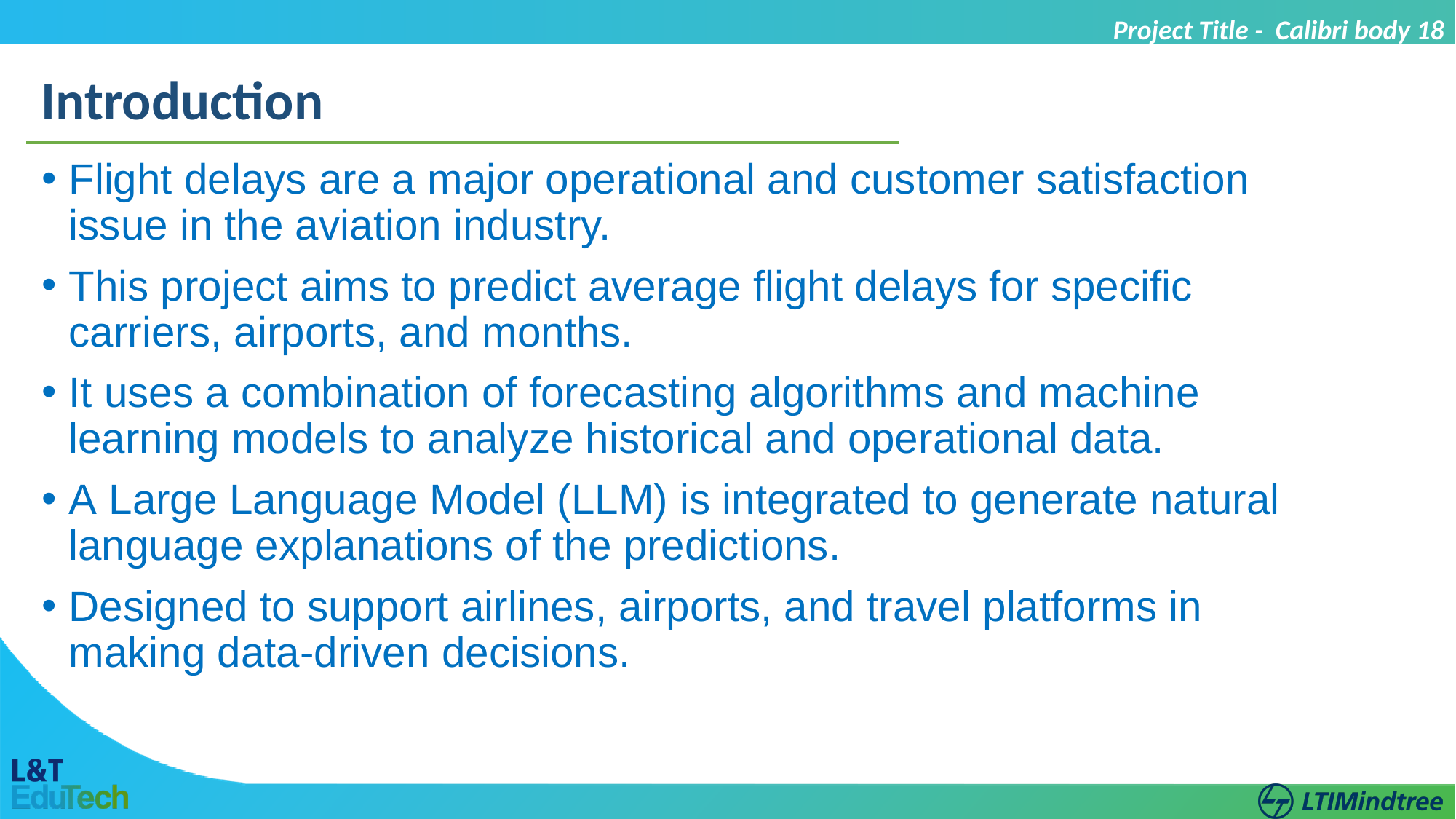

Project Title -  Calibri body 18

Introduction
Flight delays are a major operational and customer satisfaction issue in the aviation industry.
This project aims to predict average flight delays for specific carriers, airports, and months.
It uses a combination of forecasting algorithms and machine learning models to analyze historical and operational data.
A Large Language Model (LLM) is integrated to generate natural language explanations of the predictions.
Designed to support airlines, airports, and travel platforms in making data-driven decisions.